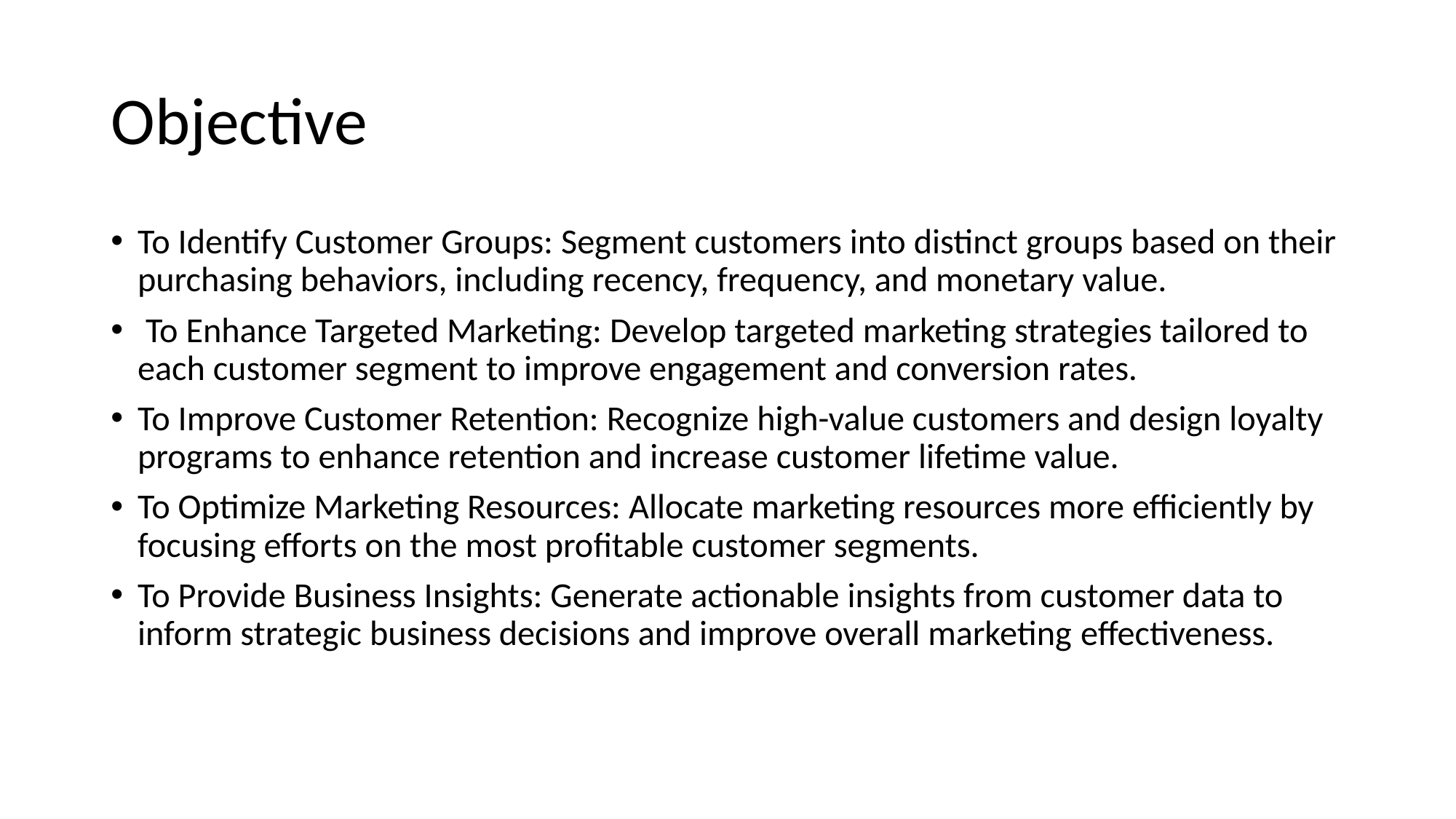

# Objective
To Identify Customer Groups: Segment customers into distinct groups based on their purchasing behaviors, including recency, frequency, and monetary value.
 To Enhance Targeted Marketing: Develop targeted marketing strategies tailored to each customer segment to improve engagement and conversion rates.
To Improve Customer Retention: Recognize high-value customers and design loyalty programs to enhance retention and increase customer lifetime value.
To Optimize Marketing Resources: Allocate marketing resources more efficiently by focusing efforts on the most profitable customer segments.
To Provide Business Insights: Generate actionable insights from customer data to inform strategic business decisions and improve overall marketing effectiveness.